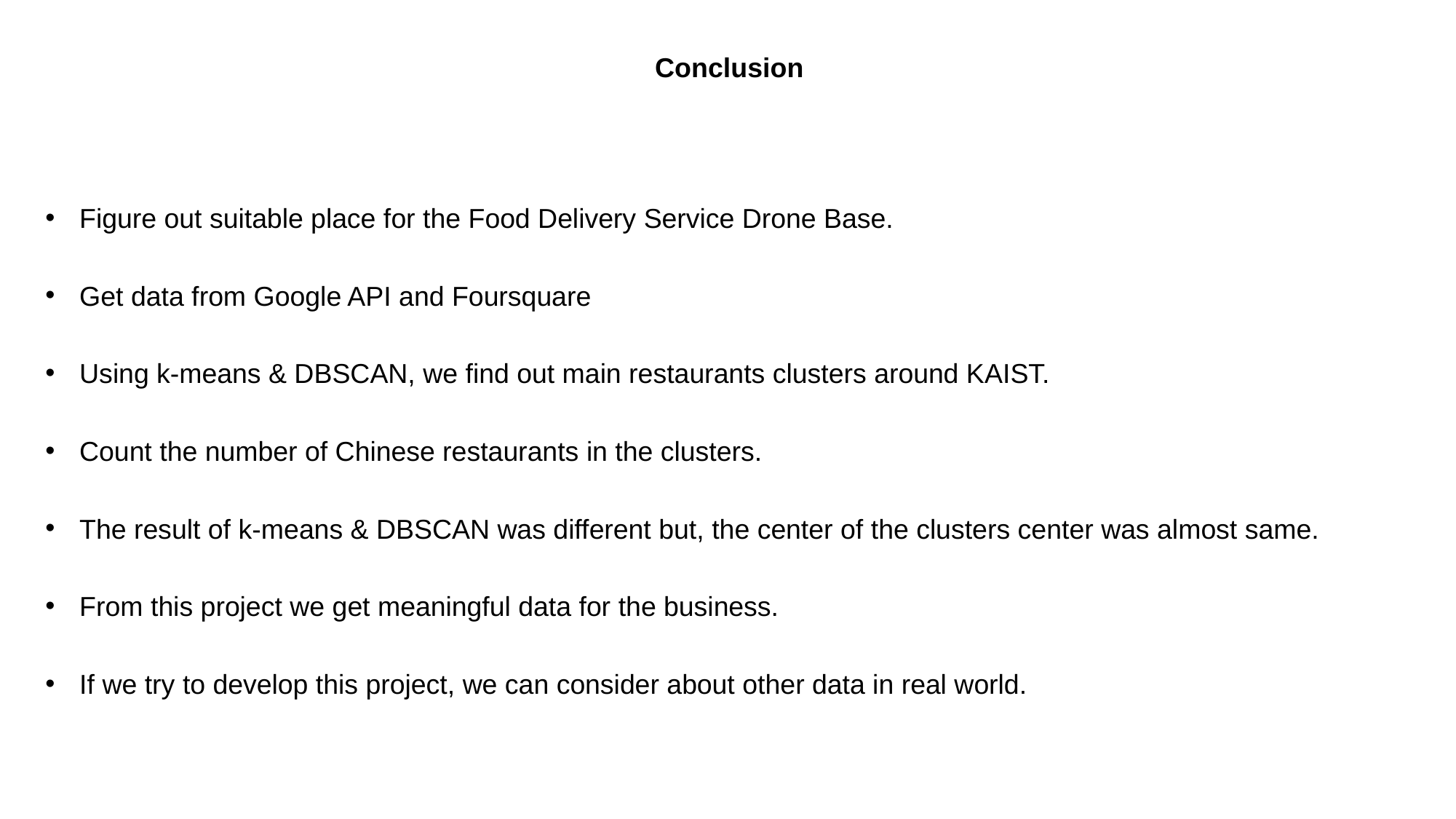

Conclusion
Figure out suitable place for the Food Delivery Service Drone Base.
Get data from Google API and Foursquare
Using k-means & DBSCAN, we find out main restaurants clusters around KAIST.
Count the number of Chinese restaurants in the clusters.
The result of k-means & DBSCAN was different but, the center of the clusters center was almost same.
From this project we get meaningful data for the business.
If we try to develop this project, we can consider about other data in real world.